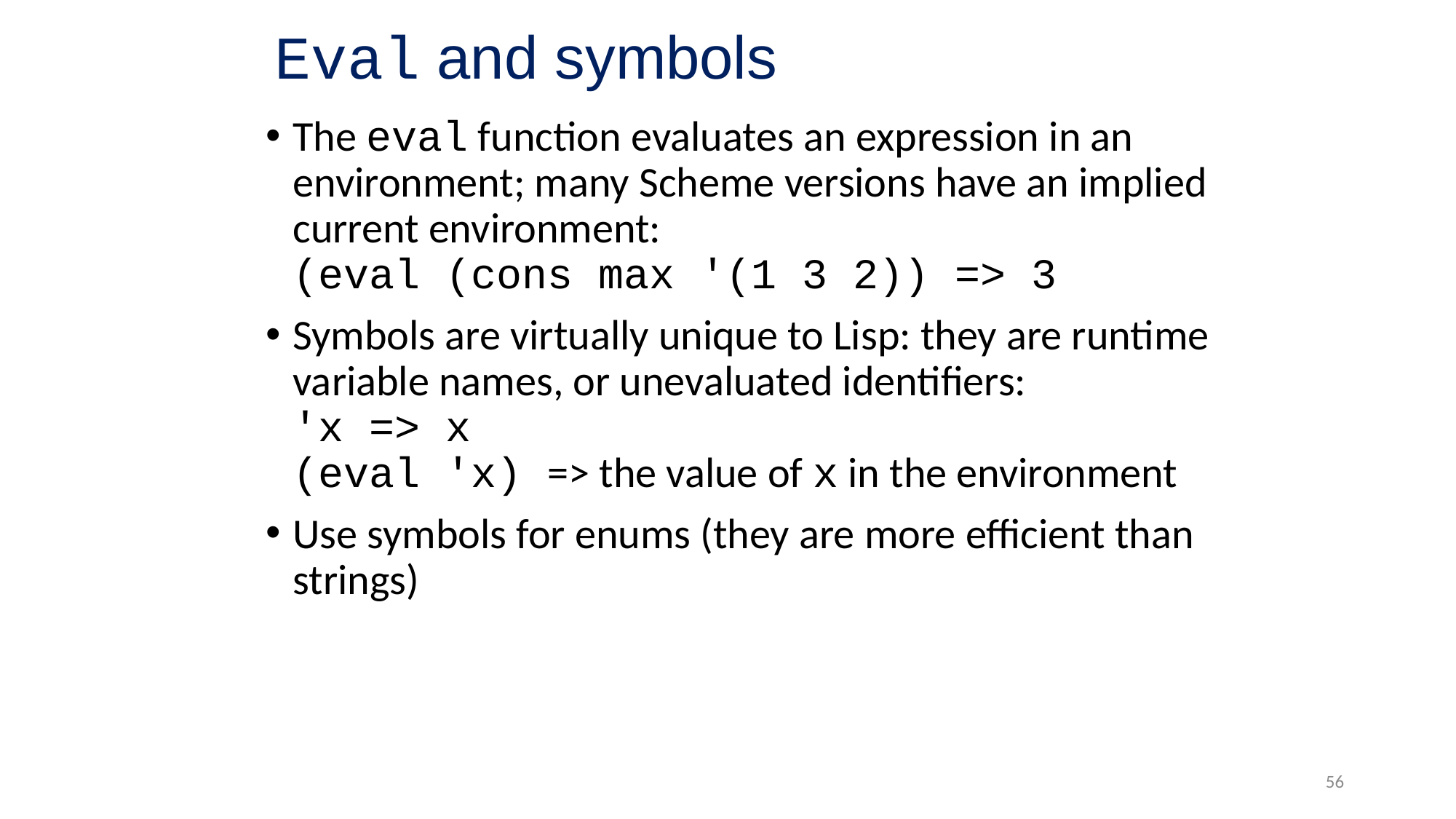

# Eval and symbols
The eval function evaluates an expression in an environment; many Scheme versions have an implied current environment:
(eval (cons max '(1 3 2)) => 3
Symbols are virtually unique to Lisp: they are runtime variable names, or unevaluated identifiers:
'x => x
(eval 'x) => the value of x in the environment
Use symbols for enums (they are more efficient than strings)
56